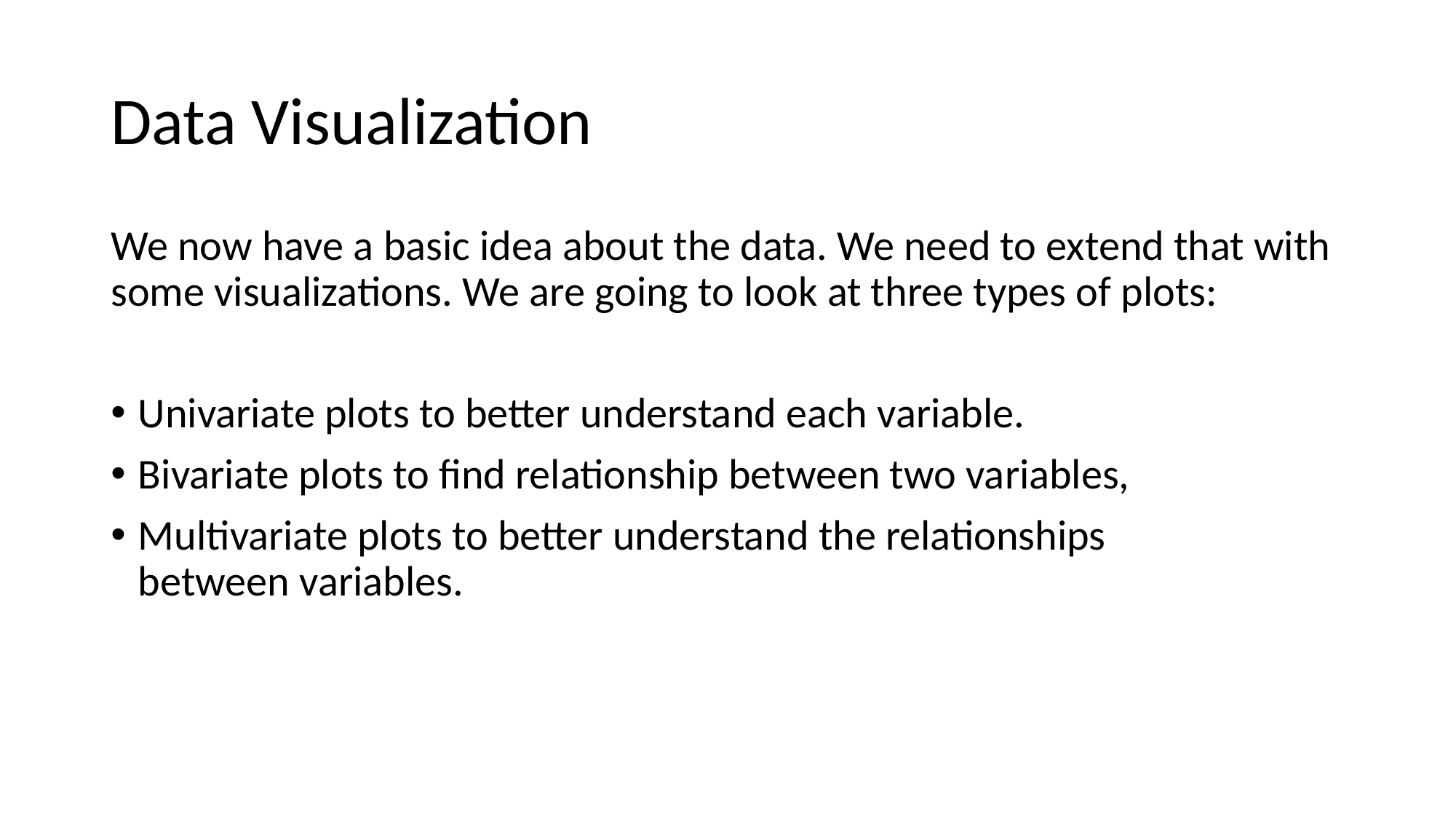

# Data Visualization
We now have a basic idea about the data. We need to extend that with some visualizations. We are going to look at three types of plots:

Univariate plots to better understand each variable.
Bivariate plots to find relationship between two variables,
Multivariate plots to better understand the relationships             between variables.